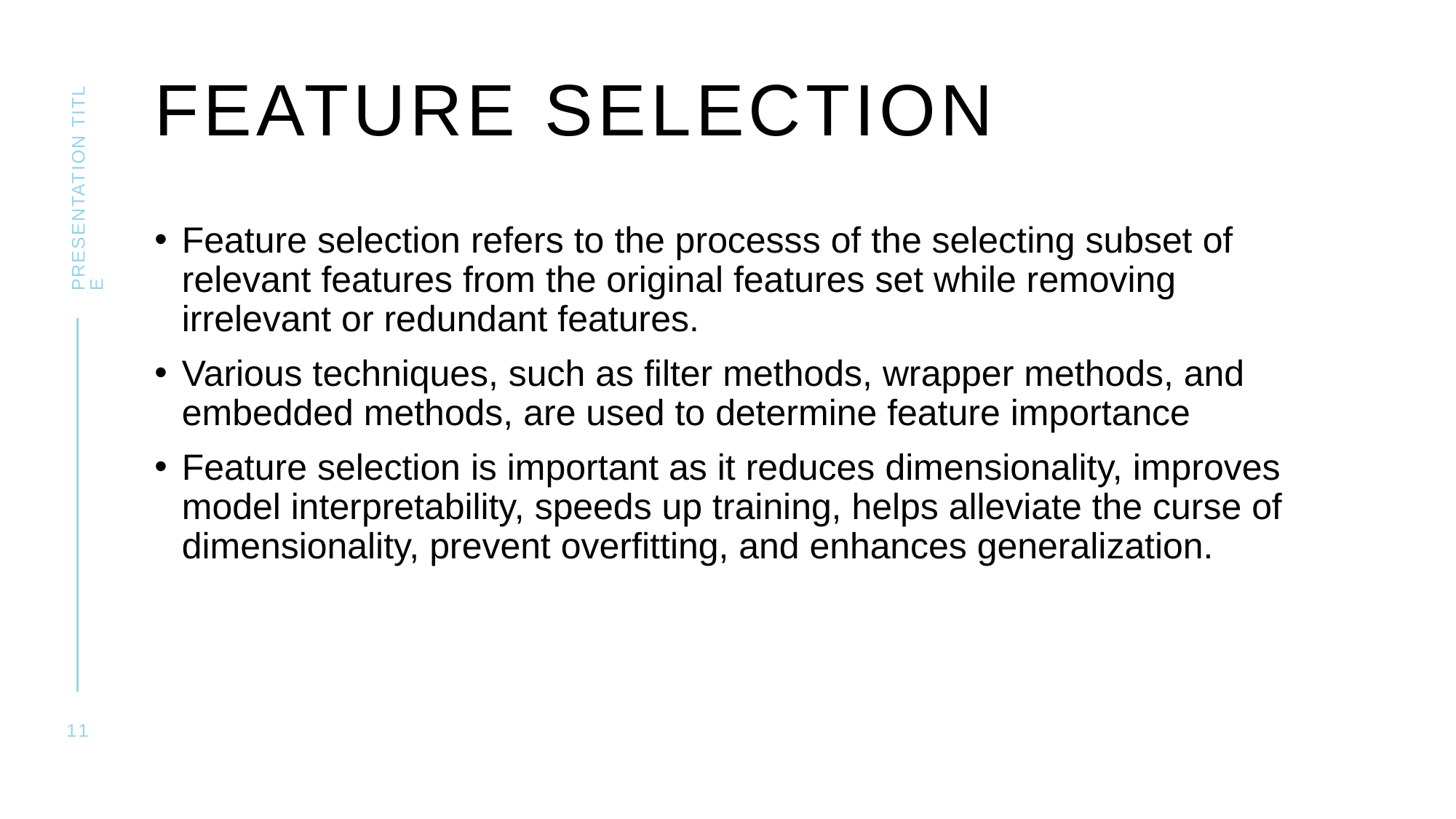

# Feature selection
presentation title
Feature selection refers to the processs of the selecting subset of relevant features from the original features set while removing irrelevant or redundant features.
Various techniques, such as filter methods, wrapper methods, and embedded methods, are used to determine feature importance
Feature selection is important as it reduces dimensionality, improves model interpretability, speeds up training, helps alleviate the curse of dimensionality, prevent overfitting, and enhances generalization.
11